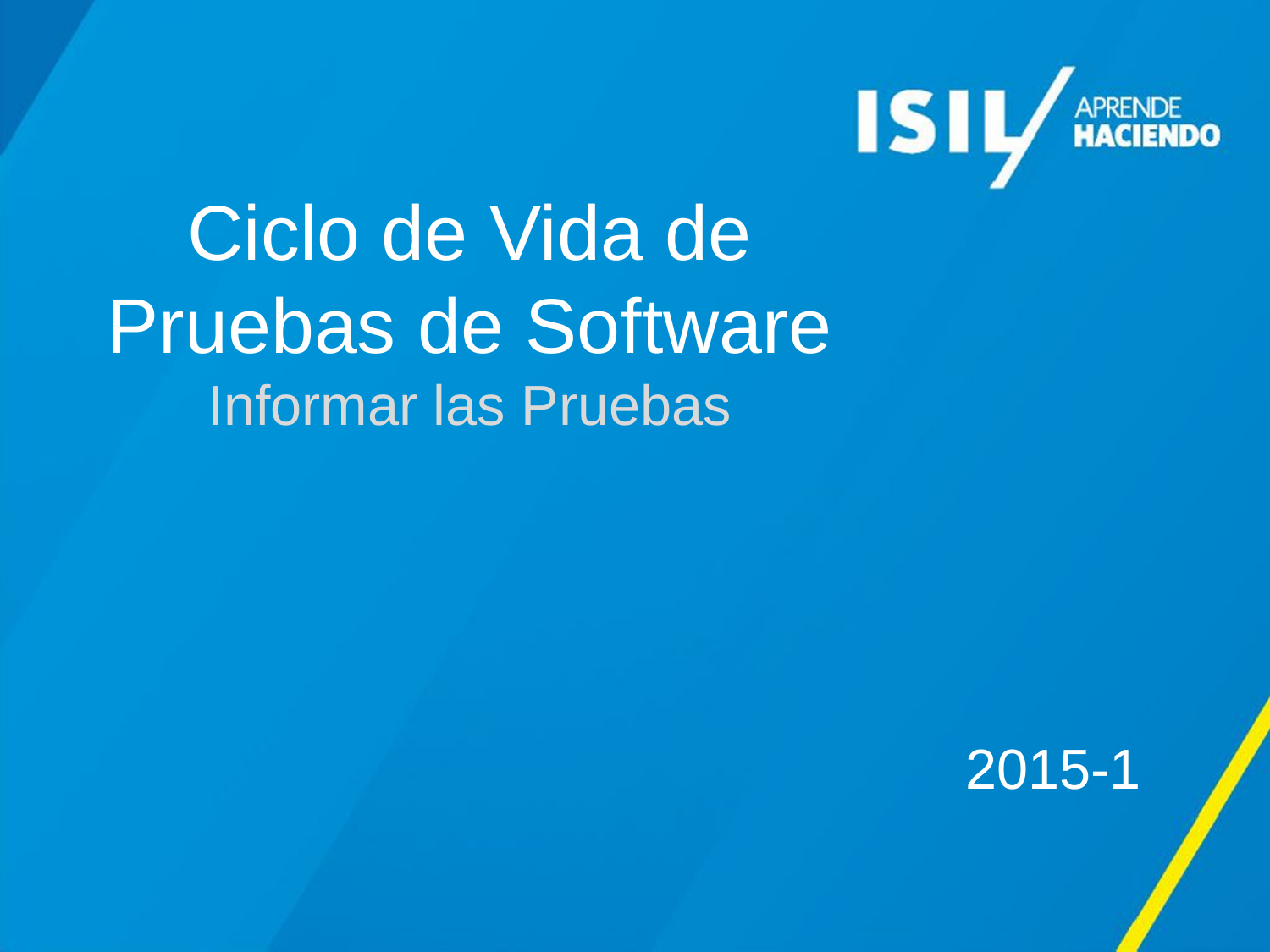

# Ciclo de Vida de Pruebas de Software Informar las Pruebas
2015-1